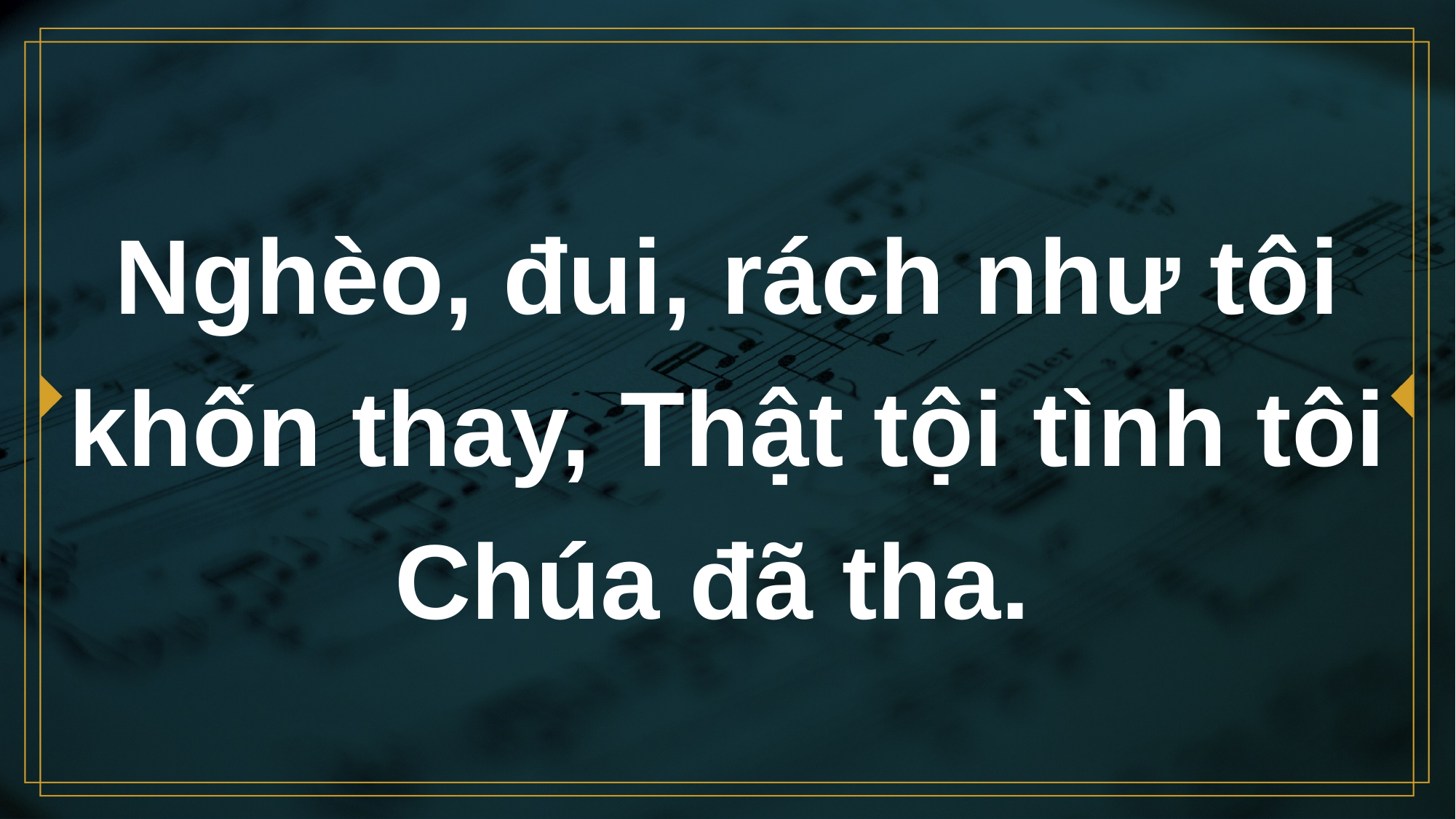

# Nghèo, đui, rách như tôi khốn thay, Thật tội tình tôi Chúa đã tha.